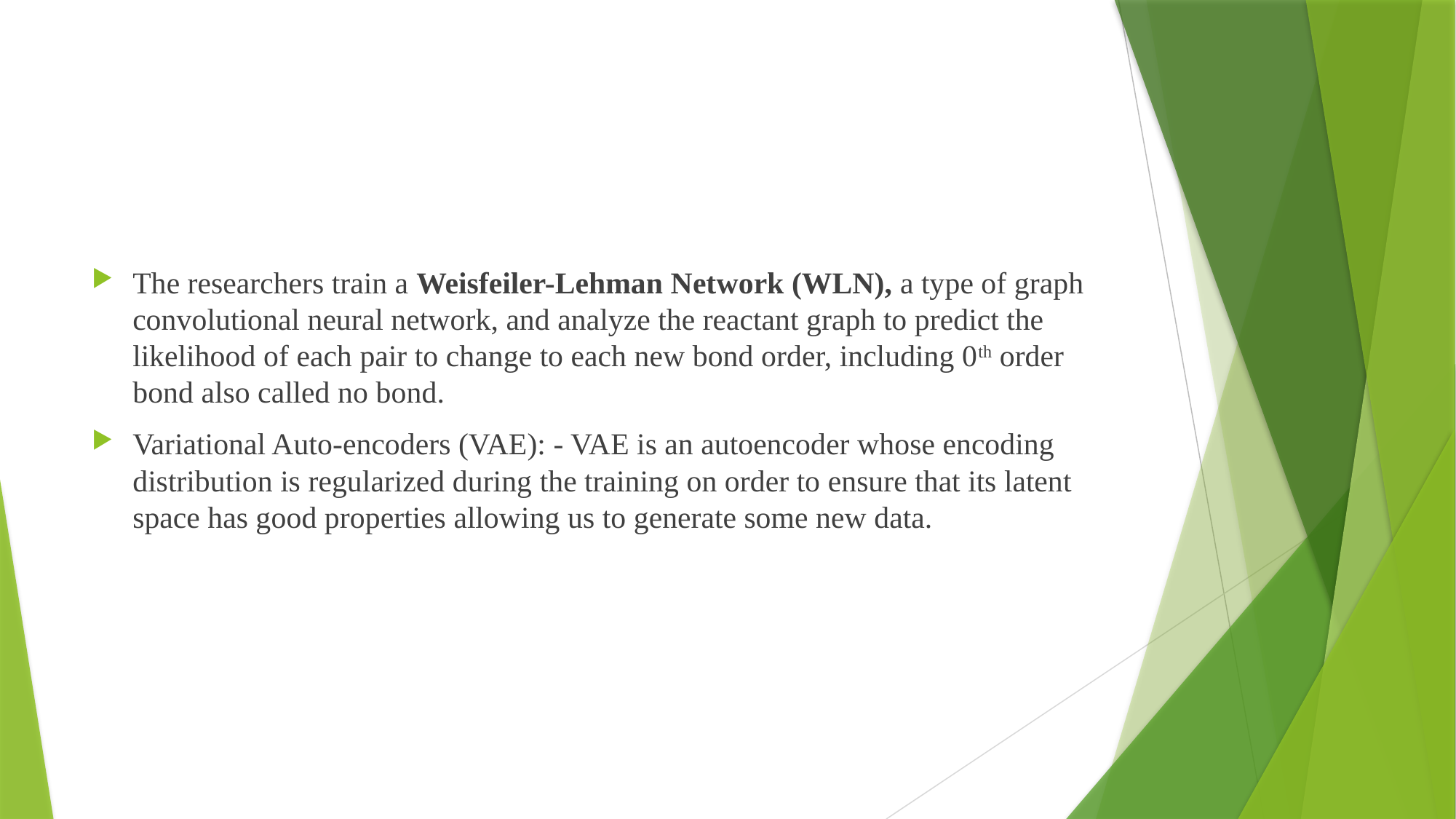

#
The researchers train a Weisfeiler-Lehman Network (WLN), a type of graph convolutional neural network, and analyze the reactant graph to predict the likelihood of each pair to change to each new bond order, including 0th order bond also called no bond.
Variational Auto-encoders (VAE): - VAE is an autoencoder whose encoding distribution is regularized during the training on order to ensure that its latent space has good properties allowing us to generate some new data.